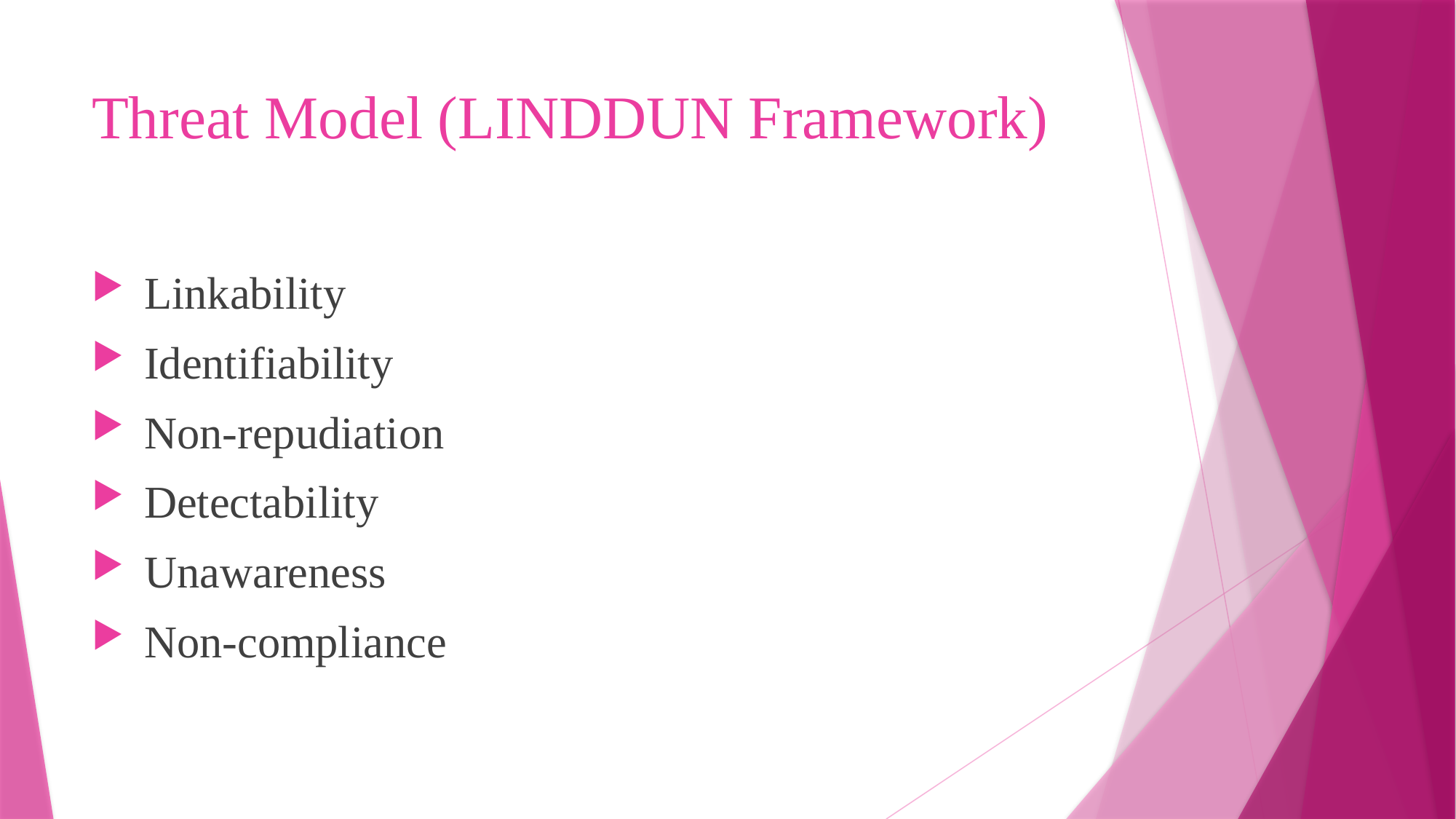

# Threat Model (LINDDUN Framework)
 Linkability
 Identifiability
 Non-repudiation
 Detectability
 Unawareness
 Non-compliance